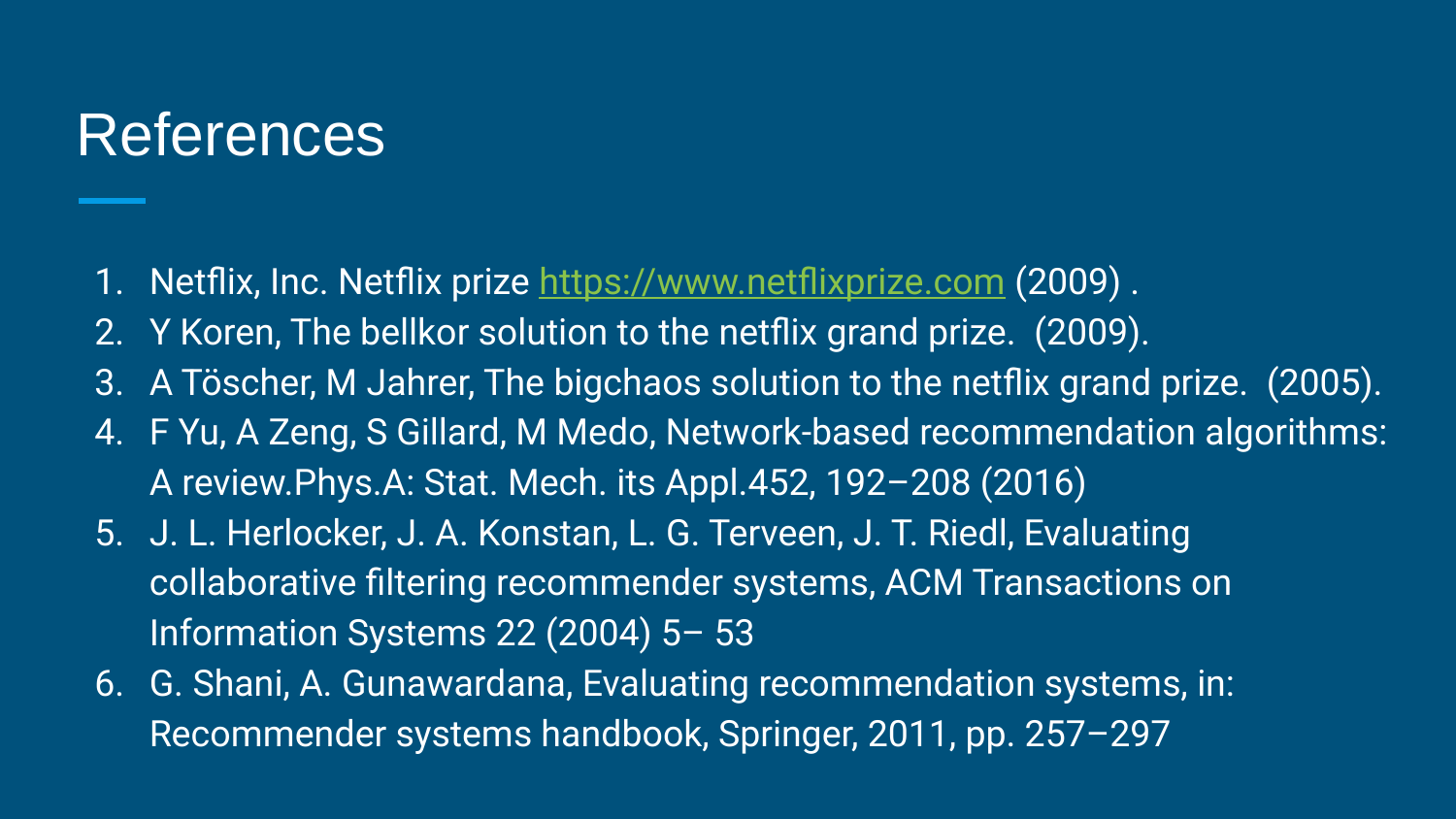

# References
Netflix, Inc. Netflix prize https://www.netflixprize.com (2009) .
Y Koren, The bellkor solution to the netflix grand prize.  (2009).
A Töscher, M Jahrer, The bigchaos solution to the netflix grand prize.  (2005).
F Yu, A Zeng, S Gillard, M Medo, Network-based recommendation algorithms: A review.Phys.A: Stat. Mech. its Appl.452, 192–208 (2016)
J. L. Herlocker, J. A. Konstan, L. G. Terveen, J. T. Riedl, Evaluating collaborative filtering recommender systems, ACM Transactions on Information Systems 22 (2004) 5– 53
G. Shani, A. Gunawardana, Evaluating recommendation systems, in: Recommender systems handbook, Springer, 2011, pp. 257–297